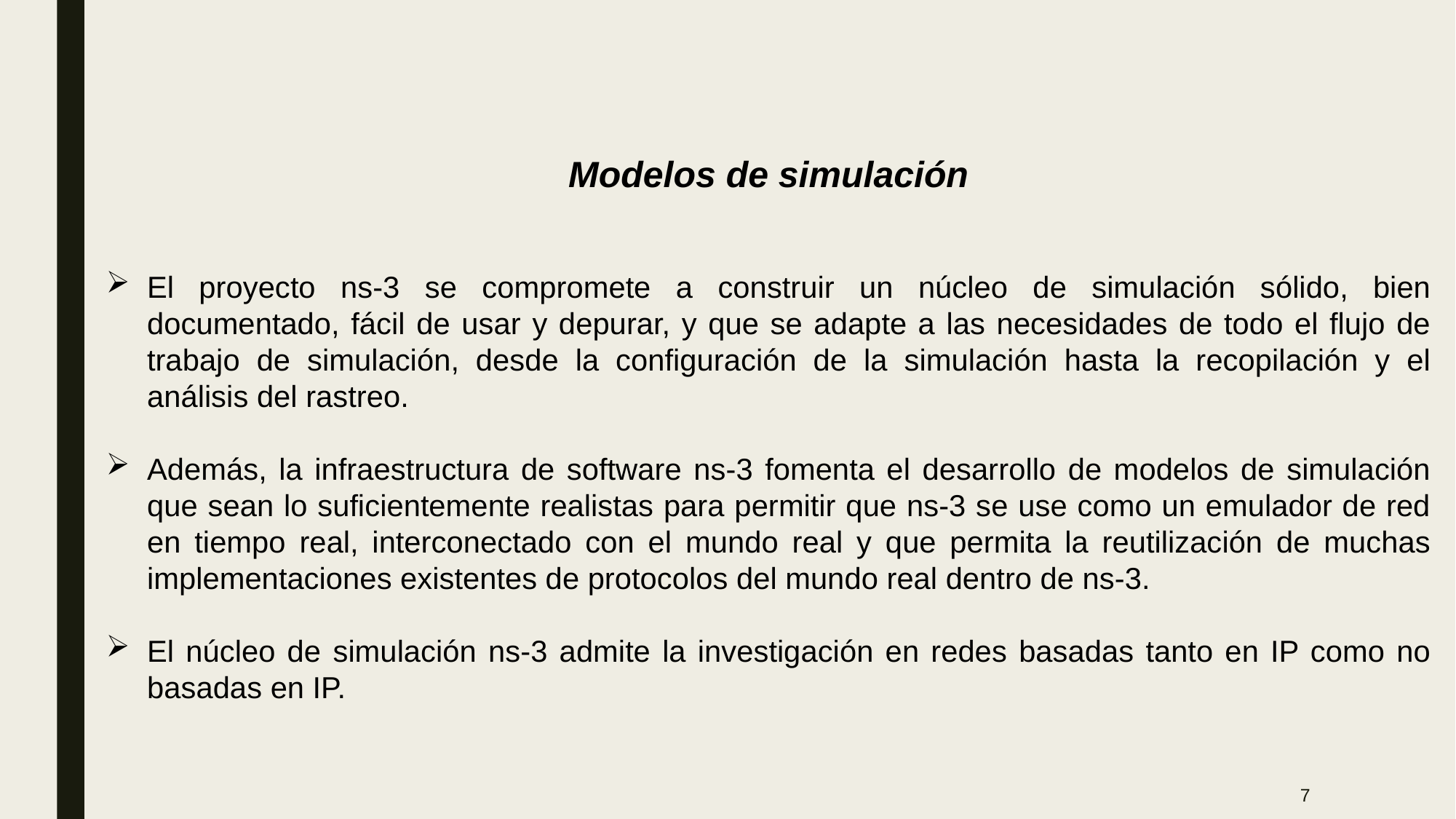

Modelos de simulación

El proyecto ns-3 se compromete a construir un núcleo de simulación sólido, bien documentado, fácil de usar y depurar, y que se adapte a las necesidades de todo el flujo de trabajo de simulación, desde la configuración de la simulación hasta la recopilación y el análisis del rastreo.

Además, la infraestructura de software ns-3 fomenta el desarrollo de modelos de simulación que sean lo suficientemente realistas para permitir que ns-3 se use como un emulador de red en tiempo real, interconectado con el mundo real y que permita la reutilización de muchas implementaciones existentes de protocolos del mundo real dentro de ns-3.

El núcleo de simulación ns-3 admite la investigación en redes basadas tanto en IP como no basadas en IP.
7